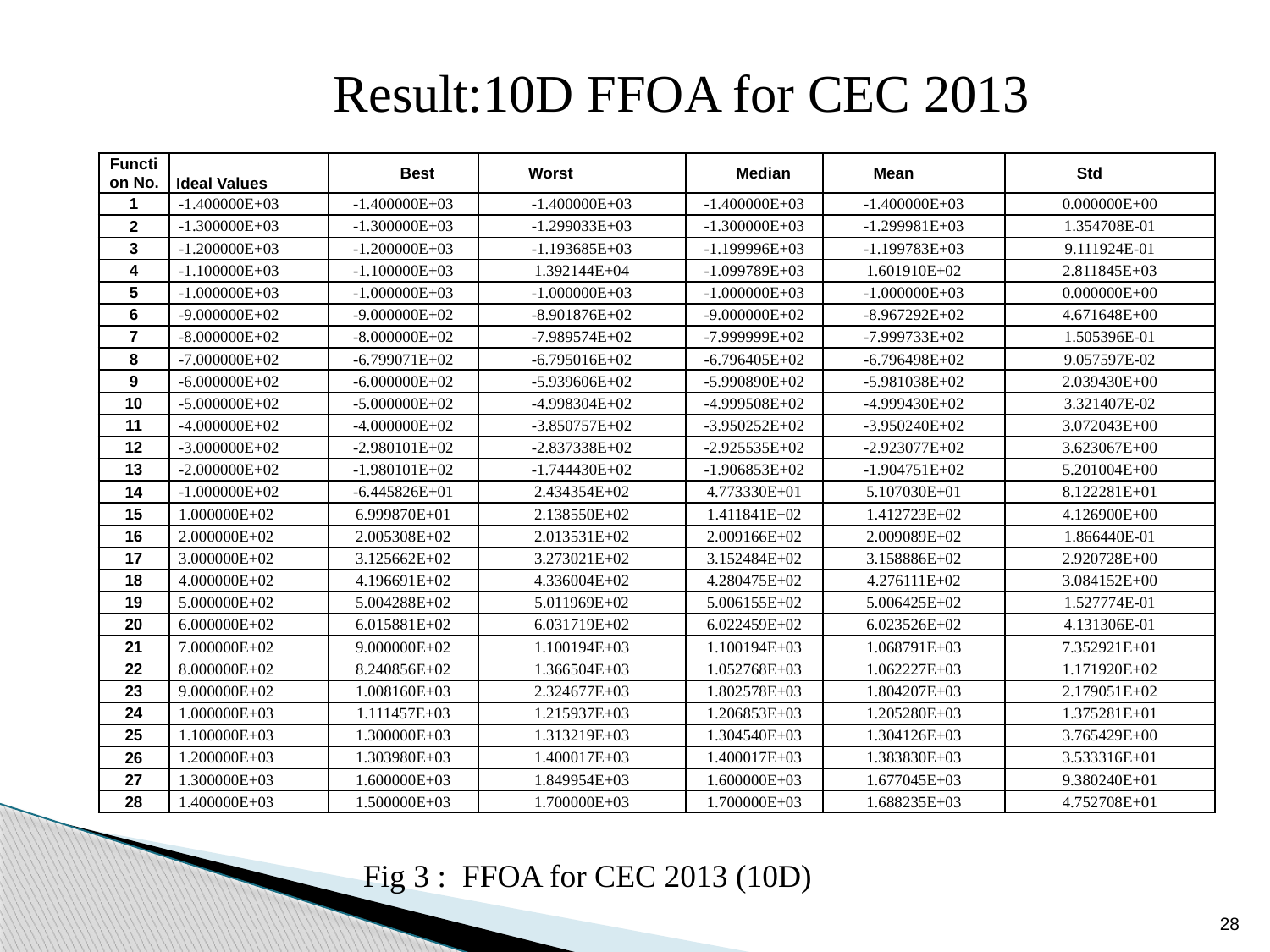

Result:10D FFOA for CEC 2013
| Function No. | Ideal Values | Best | Worst | Median | Mean | Std |
| --- | --- | --- | --- | --- | --- | --- |
| 1 | -1.400000E+03 | -1.400000E+03 | -1.400000E+03 | -1.400000E+03 | -1.400000E+03 | 0.000000E+00 |
| 2 | -1.300000E+03 | -1.300000E+03 | -1.299033E+03 | -1.300000E+03 | -1.299981E+03 | 1.354708E-01 |
| 3 | -1.200000E+03 | -1.200000E+03 | -1.193685E+03 | -1.199996E+03 | -1.199783E+03 | 9.111924E-01 |
| 4 | -1.100000E+03 | -1.100000E+03 | 1.392144E+04 | -1.099789E+03 | 1.601910E+02 | 2.811845E+03 |
| 5 | -1.000000E+03 | -1.000000E+03 | -1.000000E+03 | -1.000000E+03 | -1.000000E+03 | 0.000000E+00 |
| 6 | -9.000000E+02 | -9.000000E+02 | -8.901876E+02 | -9.000000E+02 | -8.967292E+02 | 4.671648E+00 |
| 7 | -8.000000E+02 | -8.000000E+02 | -7.989574E+02 | -7.999999E+02 | -7.999733E+02 | 1.505396E-01 |
| 8 | -7.000000E+02 | -6.799071E+02 | -6.795016E+02 | -6.796405E+02 | -6.796498E+02 | 9.057597E-02 |
| 9 | -6.000000E+02 | -6.000000E+02 | -5.939606E+02 | -5.990890E+02 | -5.981038E+02 | 2.039430E+00 |
| 10 | -5.000000E+02 | -5.000000E+02 | -4.998304E+02 | -4.999508E+02 | -4.999430E+02 | 3.321407E-02 |
| 11 | -4.000000E+02 | -4.000000E+02 | -3.850757E+02 | -3.950252E+02 | -3.950240E+02 | 3.072043E+00 |
| 12 | -3.000000E+02 | -2.980101E+02 | -2.837338E+02 | -2.925535E+02 | -2.923077E+02 | 3.623067E+00 |
| 13 | -2.000000E+02 | -1.980101E+02 | -1.744430E+02 | -1.906853E+02 | -1.904751E+02 | 5.201004E+00 |
| 14 | -1.000000E+02 | -6.445826E+01 | 2.434354E+02 | 4.773330E+01 | 5.107030E+01 | 8.122281E+01 |
| 15 | 1.000000E+02 | 6.999870E+01 | 2.138550E+02 | 1.411841E+02 | 1.412723E+02 | 4.126900E+00 |
| 16 | 2.000000E+02 | 2.005308E+02 | 2.013531E+02 | 2.009166E+02 | 2.009089E+02 | 1.866440E-01 |
| 17 | 3.000000E+02 | 3.125662E+02 | 3.273021E+02 | 3.152484E+02 | 3.158886E+02 | 2.920728E+00 |
| 18 | 4.000000E+02 | 4.196691E+02 | 4.336004E+02 | 4.280475E+02 | 4.276111E+02 | 3.084152E+00 |
| 19 | 5.000000E+02 | 5.004288E+02 | 5.011969E+02 | 5.006155E+02 | 5.006425E+02 | 1.527774E-01 |
| 20 | 6.000000E+02 | 6.015881E+02 | 6.031719E+02 | 6.022459E+02 | 6.023526E+02 | 4.131306E-01 |
| 21 | 7.000000E+02 | 9.000000E+02 | 1.100194E+03 | 1.100194E+03 | 1.068791E+03 | 7.352921E+01 |
| 22 | 8.000000E+02 | 8.240856E+02 | 1.366504E+03 | 1.052768E+03 | 1.062227E+03 | 1.171920E+02 |
| 23 | 9.000000E+02 | 1.008160E+03 | 2.324677E+03 | 1.802578E+03 | 1.804207E+03 | 2.179051E+02 |
| 24 | 1.000000E+03 | 1.111457E+03 | 1.215937E+03 | 1.206853E+03 | 1.205280E+03 | 1.375281E+01 |
| 25 | 1.100000E+03 | 1.300000E+03 | 1.313219E+03 | 1.304540E+03 | 1.304126E+03 | 3.765429E+00 |
| 26 | 1.200000E+03 | 1.303980E+03 | 1.400017E+03 | 1.400017E+03 | 1.383830E+03 | 3.533316E+01 |
| 27 | 1.300000E+03 | 1.600000E+03 | 1.849954E+03 | 1.600000E+03 | 1.677045E+03 | 9.380240E+01 |
| 28 | 1.400000E+03 | 1.500000E+03 | 1.700000E+03 | 1.700000E+03 | 1.688235E+03 | 4.752708E+01 |
Fig 3 :  FFOA for CEC 2013 (10D)
28